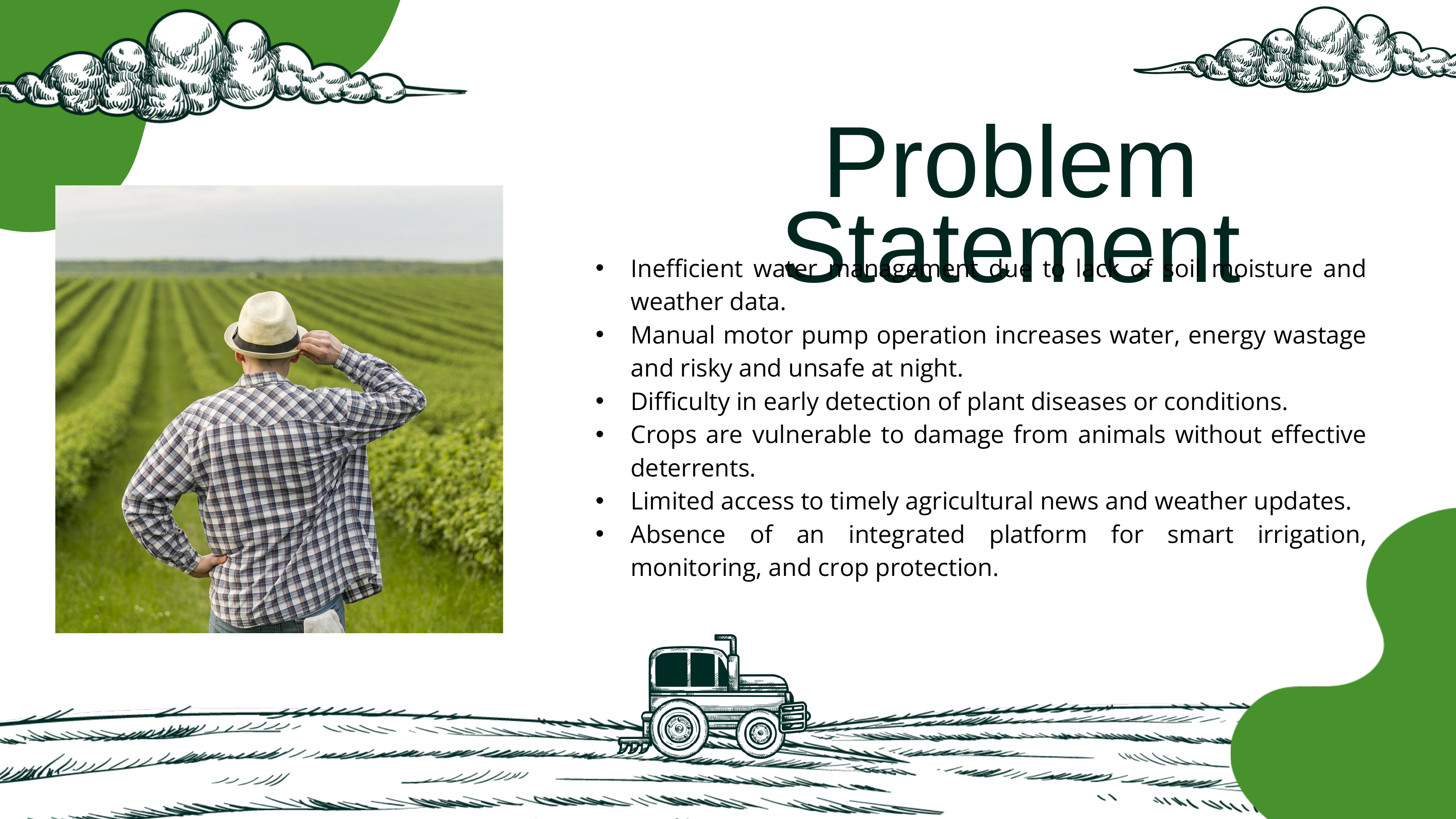

Problem Statement

Inefficient water management due to lack of soil moisture and weather data.
Manual motor pump operation increases water, energy wastage and risky and unsafe at night.
Difficulty in early detection of plant diseases or conditions.
Crops are vulnerable to damage from animals without effective deterrents.
Limited access to timely agricultural news and weather updates.
Absence of an integrated platform for smart irrigation, monitoring, and crop protection.